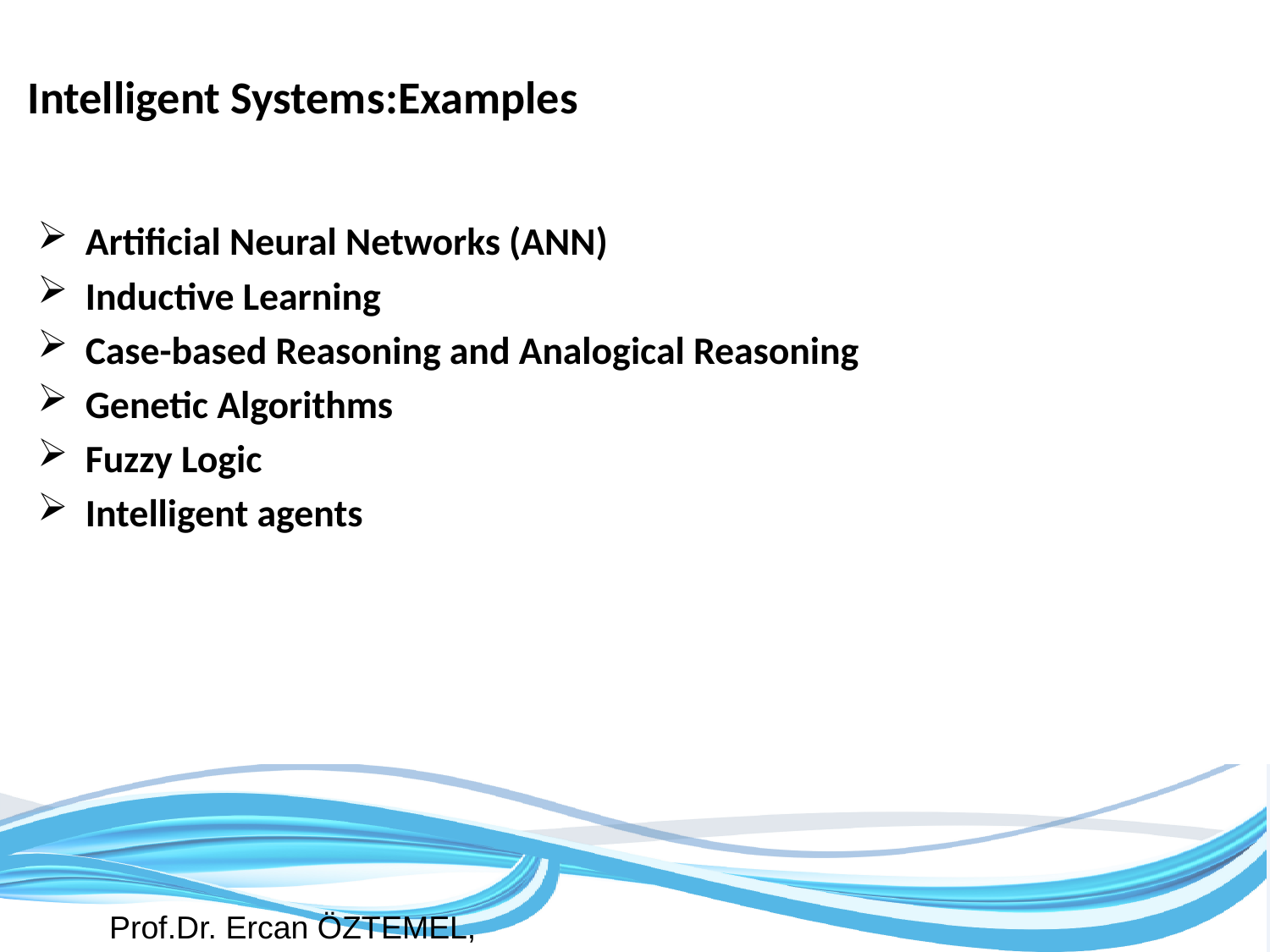

# Intelligent Systems:Examples

Artificial Neural Networks (ANN)
Inductive Learning
Case-based Reasoning and Analogical Reasoning
Genetic Algorithms
Fuzzy Logic
Intelligent agents